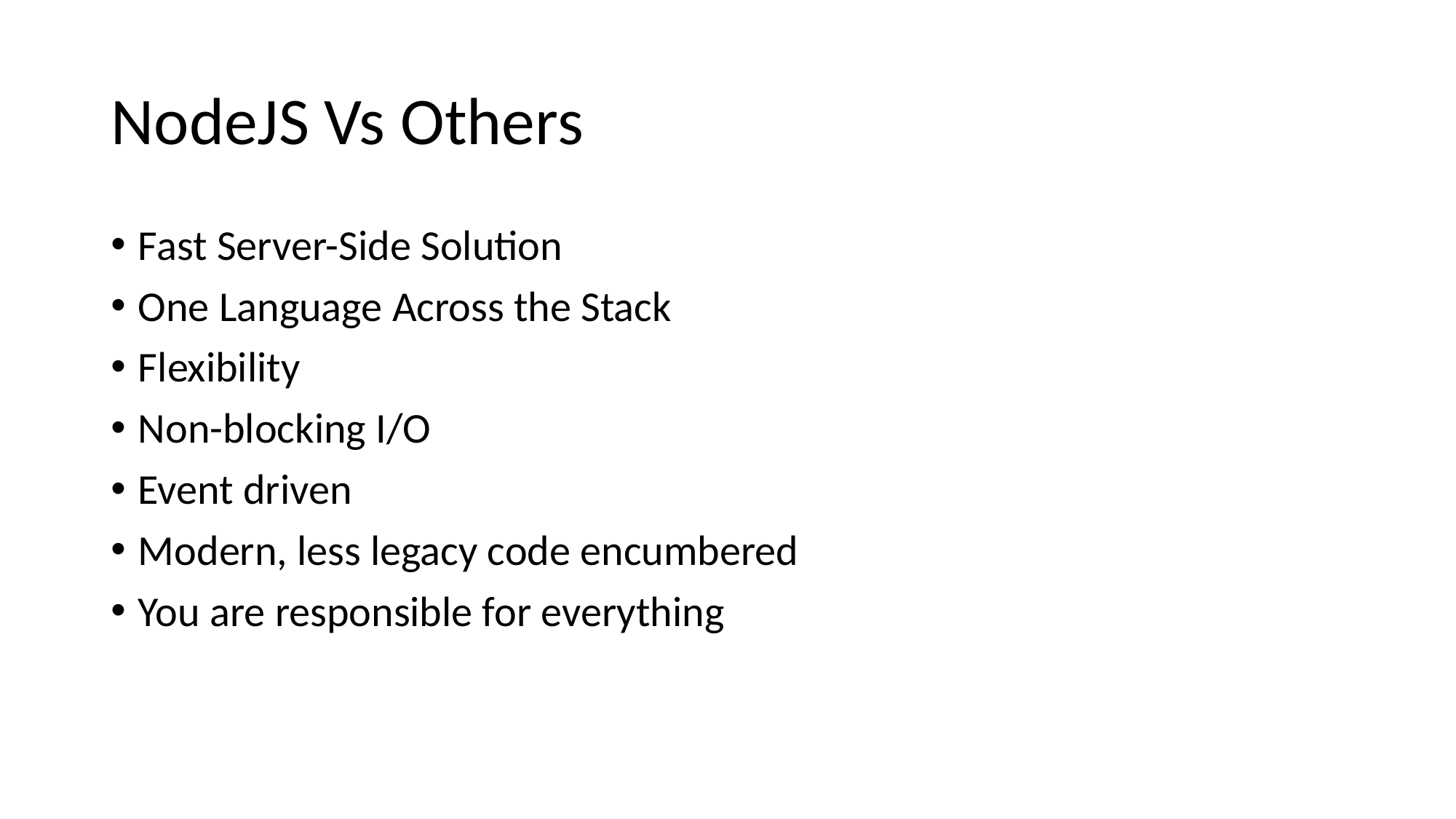

# NodeJS Vs Others
Fast Server-Side Solution
One Language Across the Stack
Flexibility
Non-blocking I/O
Event driven
Modern, less legacy code encumbered
You are responsible for everything